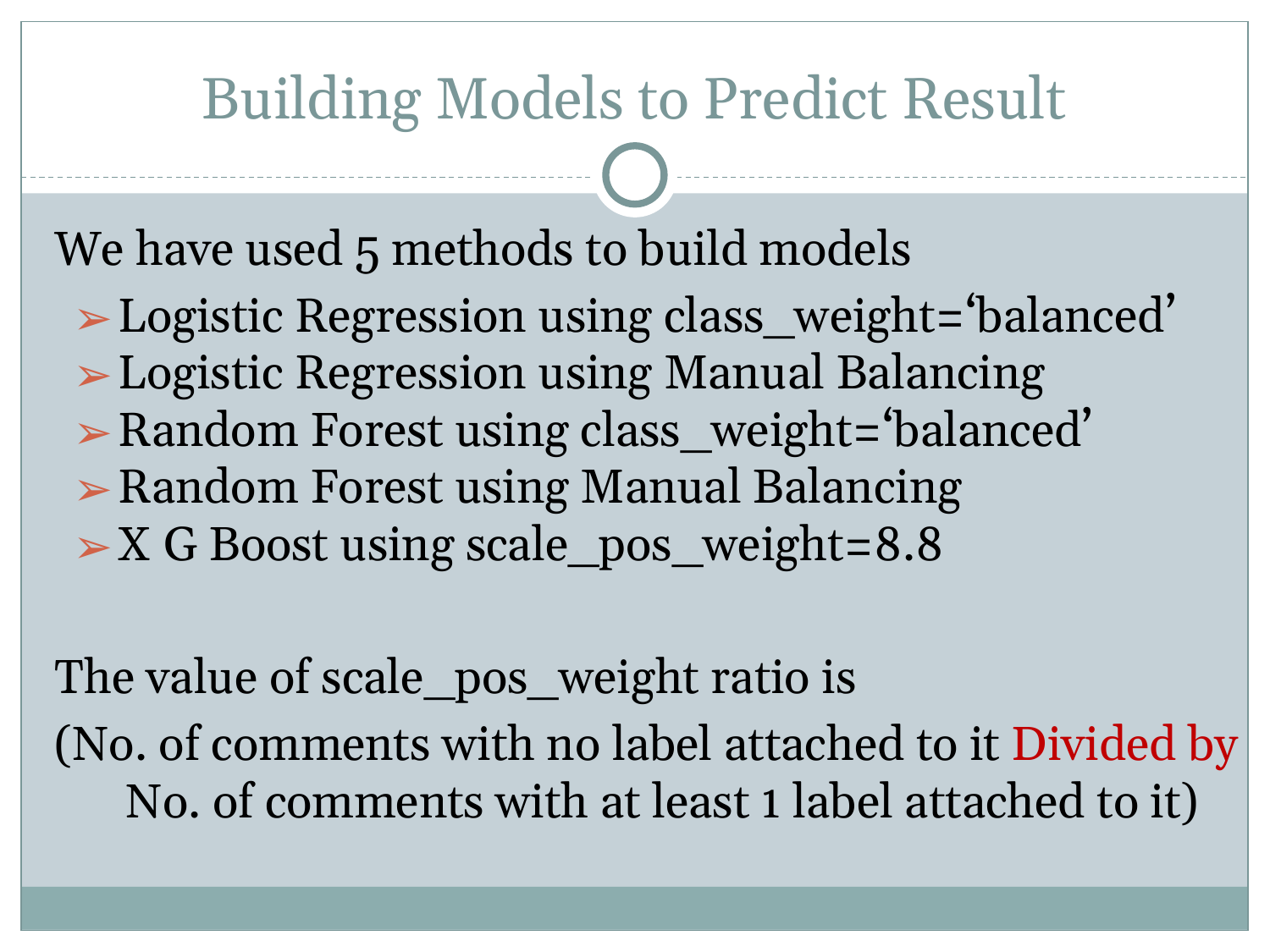

# Building Models to Predict Result
We have used 5 methods to build models
Logistic Regression using class_weight=‘balanced’
Logistic Regression using Manual Balancing
Random Forest using class_weight=‘balanced’
Random Forest using Manual Balancing
X G Boost using scale_pos_weight=8.8

The value of scale_pos_weight ratio is
(No. of comments with no label attached to it Divided by No. of comments with at least 1 label attached to it)